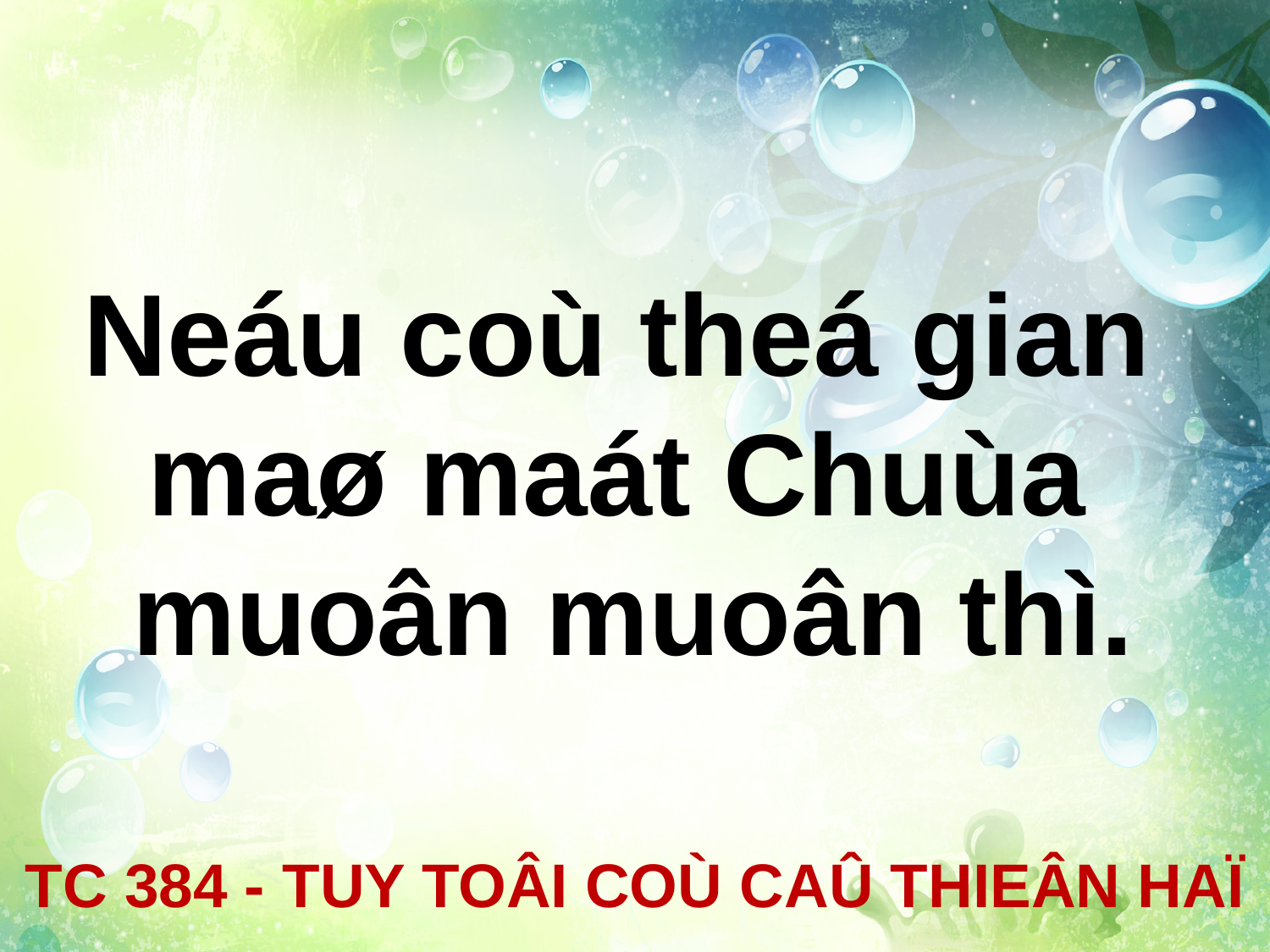

Neáu coù theá gian
maø maát Chuùa
muoân muoân thì.
TC 384 - TUY TOÂI COÙ CAÛ THIEÂN HAÏ